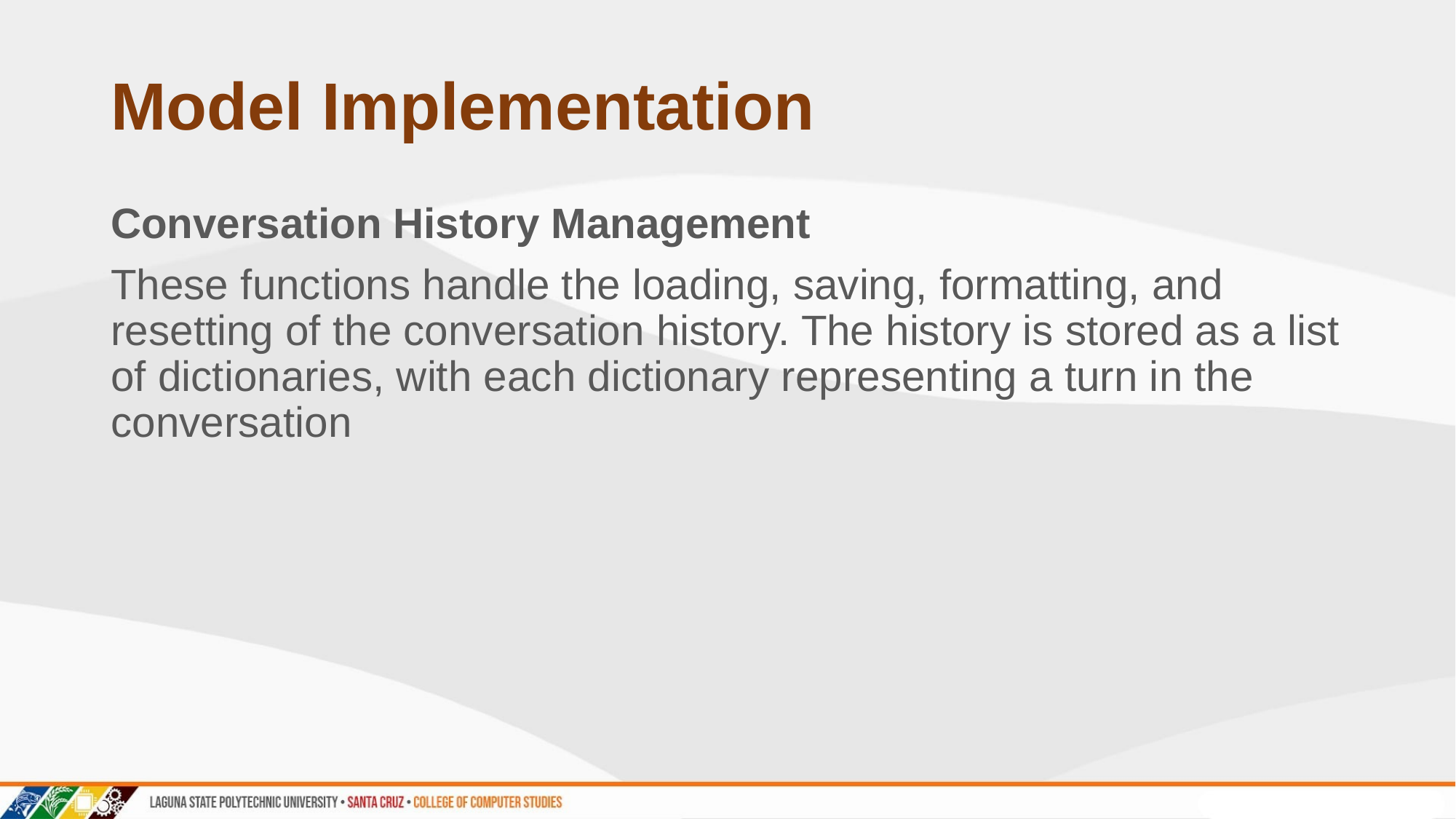

# Model Implementation
Conversation History Management
These functions handle the loading, saving, formatting, and resetting of the conversation history. The history is stored as a list of dictionaries, with each dictionary representing a turn in the conversation